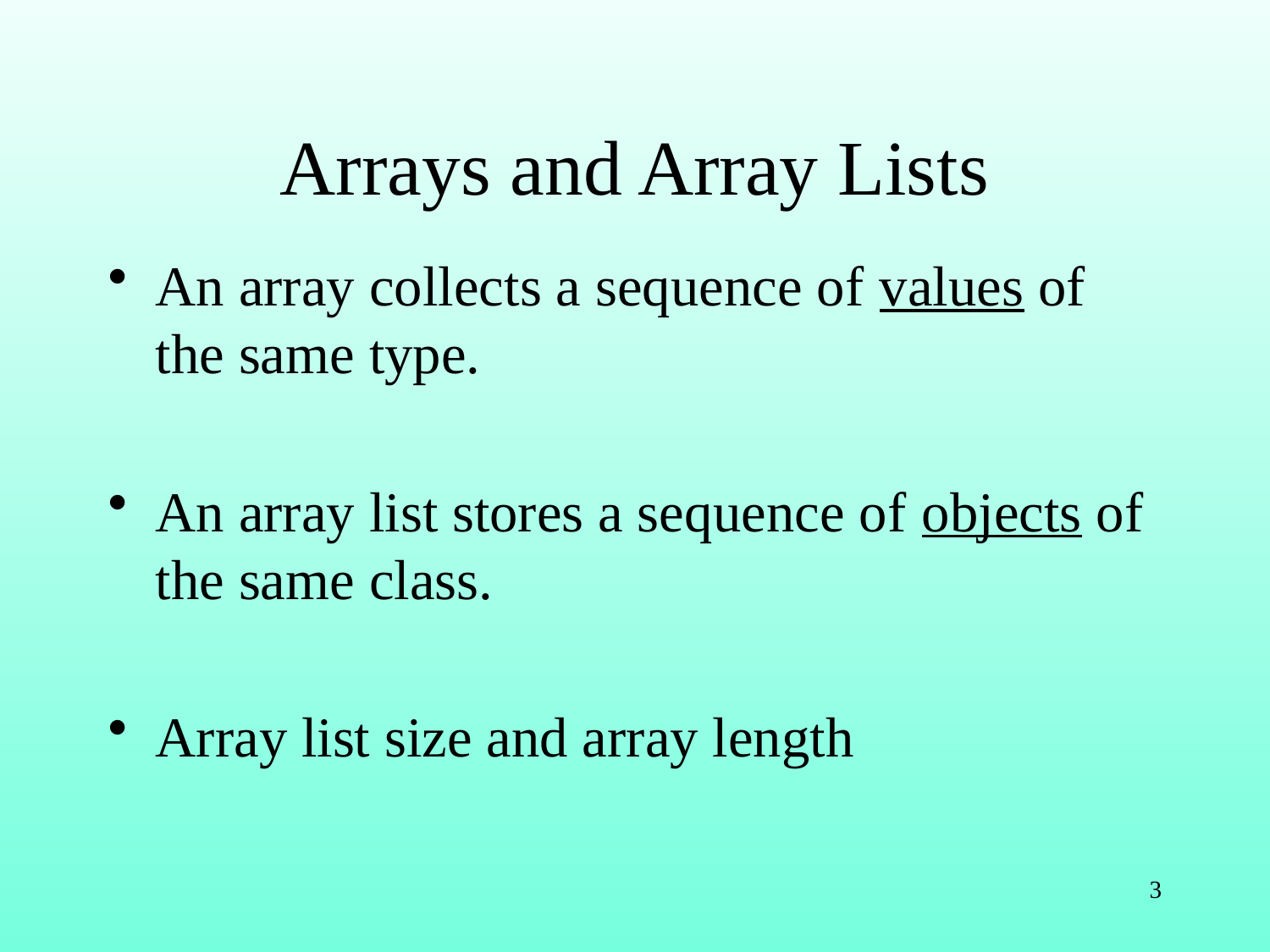

# Arrays and Array Lists
An array collects a sequence of values of the same type.

An array list stores a sequence of objects of the same class.

Array list size and array length

3